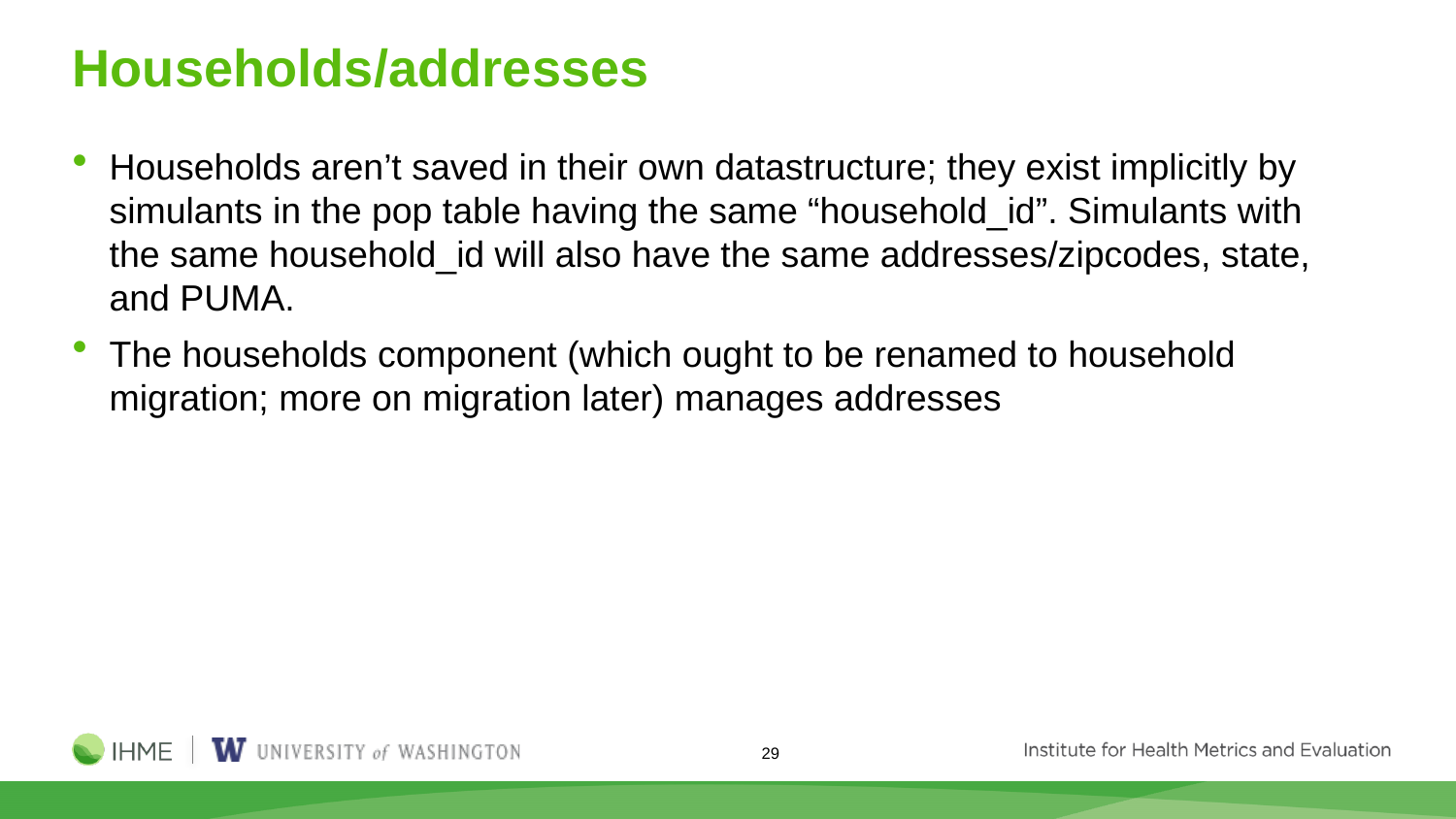

# Households/addresses
Households aren’t saved in their own datastructure; they exist implicitly by simulants in the pop table having the same “household_id”. Simulants with the same household_id will also have the same addresses/zipcodes, state, and PUMA.
The households component (which ought to be renamed to household migration; more on migration later) manages addresses

29